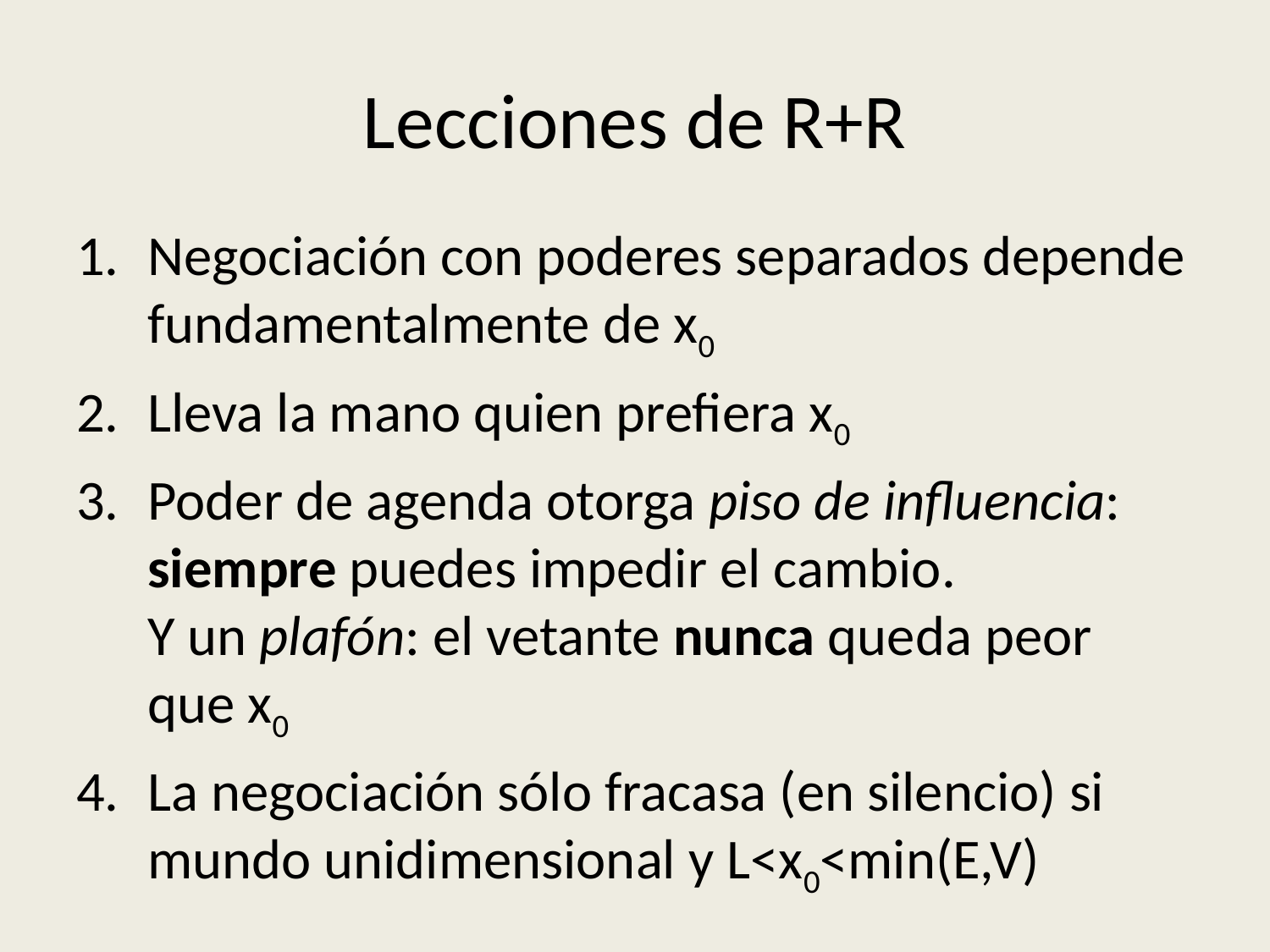

Lecciones de R+R
Negociación con poderes separados depende fundamentalmente de x0
Lleva la mano quien prefiera x0
Poder de agenda otorga piso de influencia: siempre puedes impedir el cambio.
Y un plafón: el vetante nunca queda peor que x0
La negociación sólo fracasa (en silencio) si mundo unidimensional y L<x0<min(E,V)